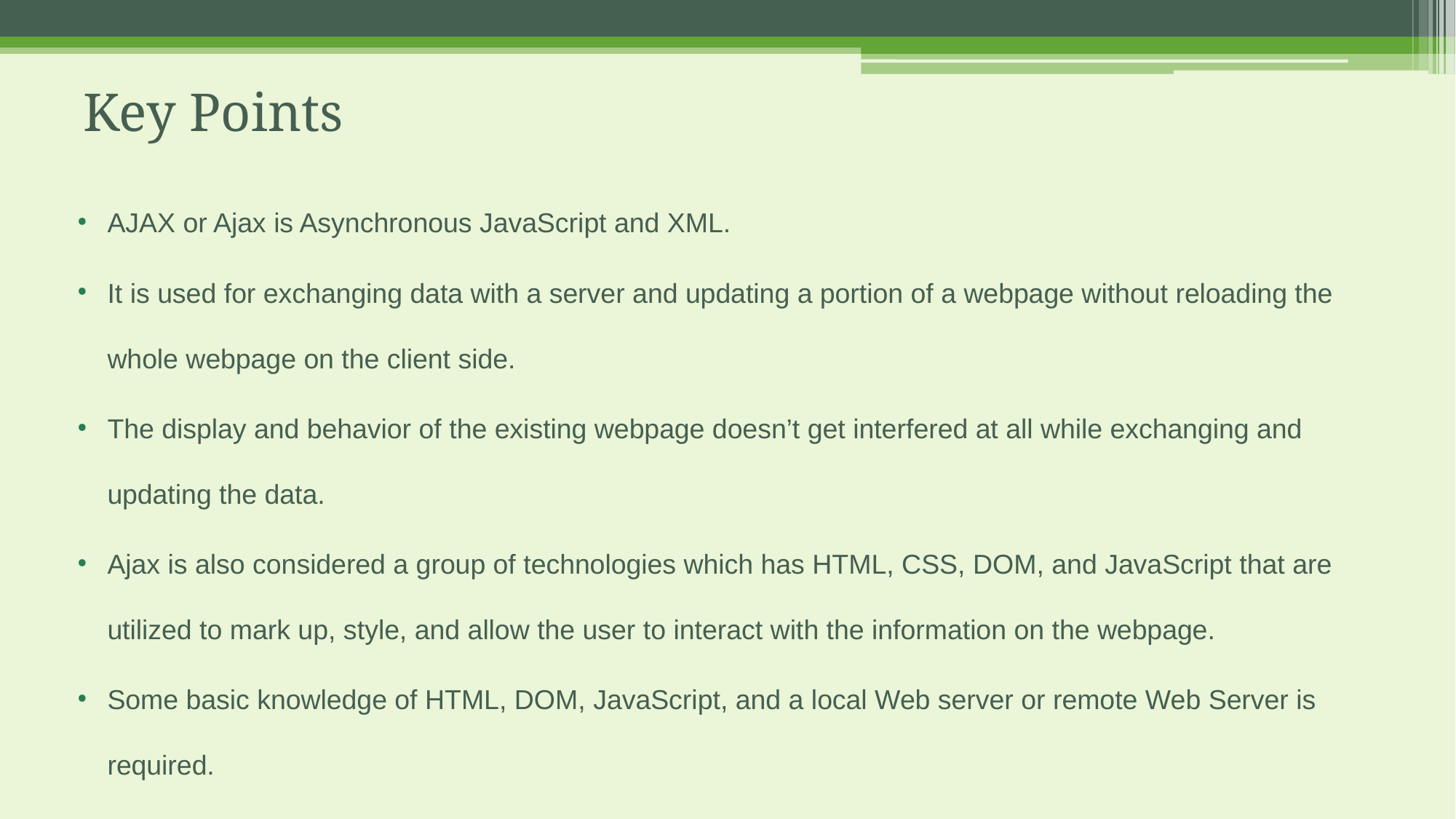

# Key Points
AJAX or Ajax is Asynchronous JavaScript and XML.
It is used for exchanging data with a server and updating a portion of a webpage without reloading the whole webpage on the client side.
The display and behavior of the existing webpage doesn’t get interfered at all while exchanging and updating the data.
Ajax is also considered a group of technologies which has HTML, CSS, DOM, and JavaScript that are utilized to mark up, style, and allow the user to interact with the information on the webpage.
Some basic knowledge of HTML, DOM, JavaScript, and a local Web server or remote Web Server is required.